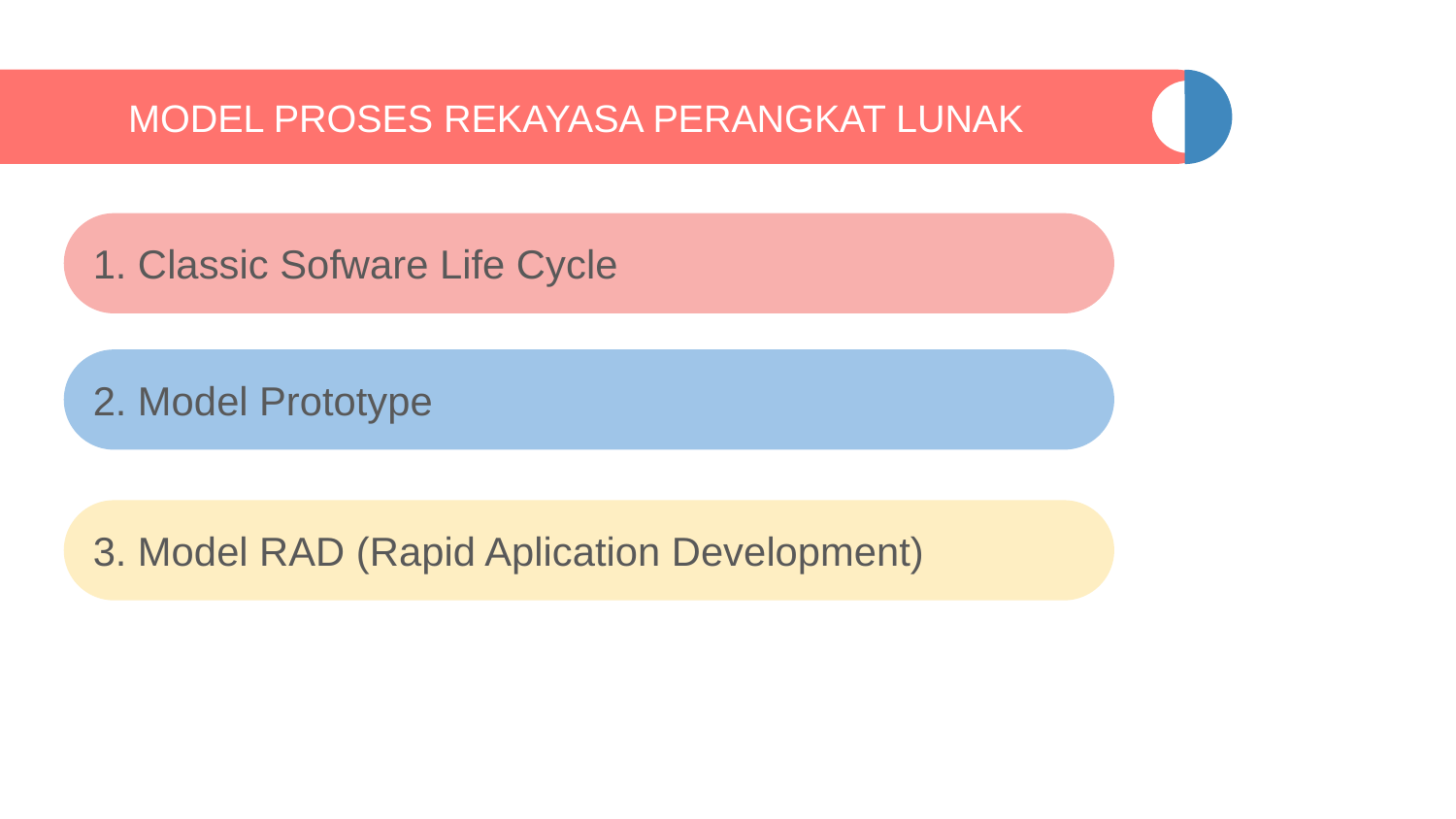

# MODEL PROSES REKAYASA PERANGKAT LUNAK

1. Classic Sofware Life Cycle
2. Model Prototype
3. Model RAD (Rapid Aplication Development)